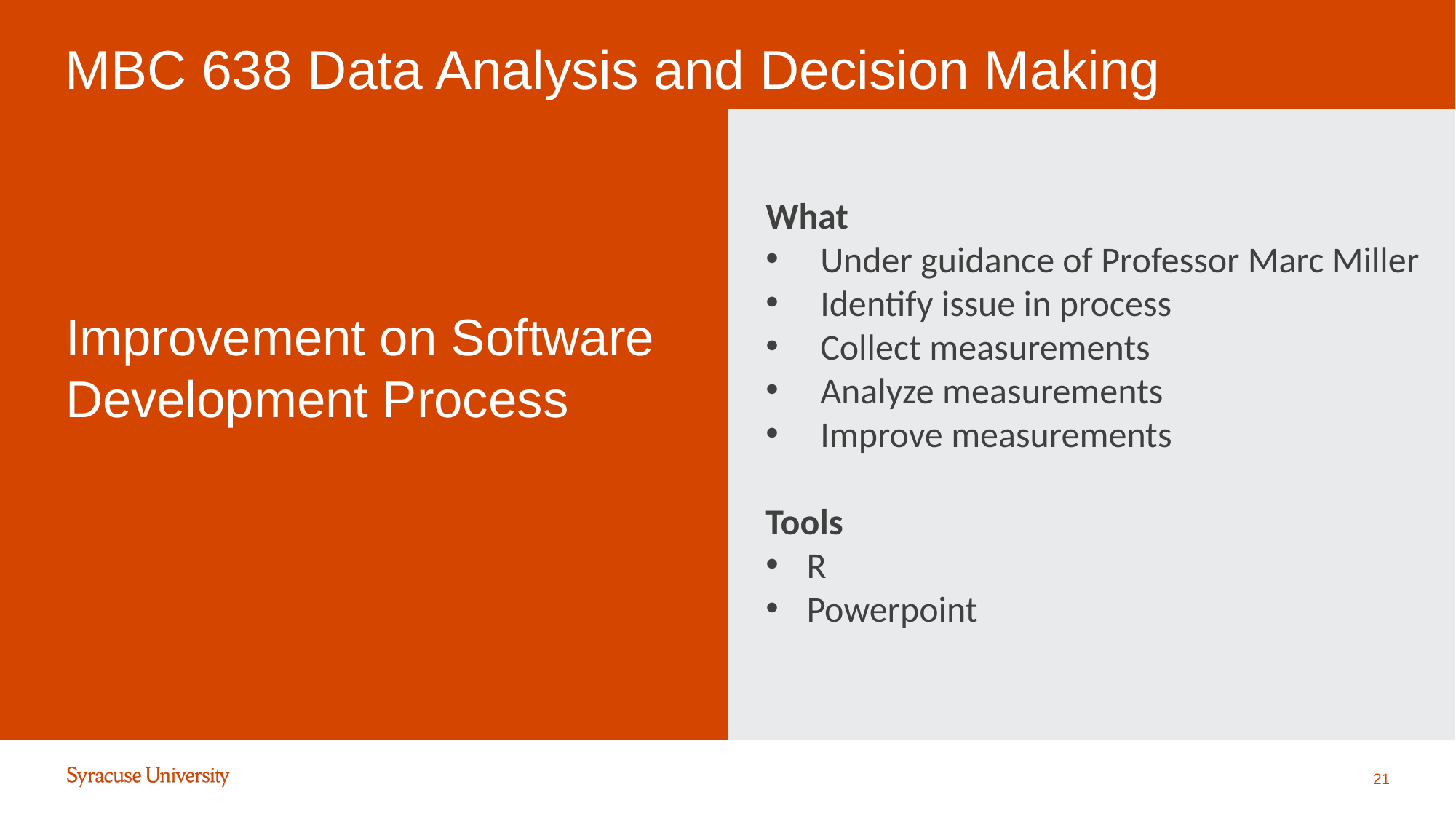

MBC 638 Data Analysis and Decision Making
What
Under guidance of Professor Marc Miller
Identify issue in process
Collect measurements
Analyze measurements
Improve measurements

Tools
R
Powerpoint

# Improvement on Software Development Process
21